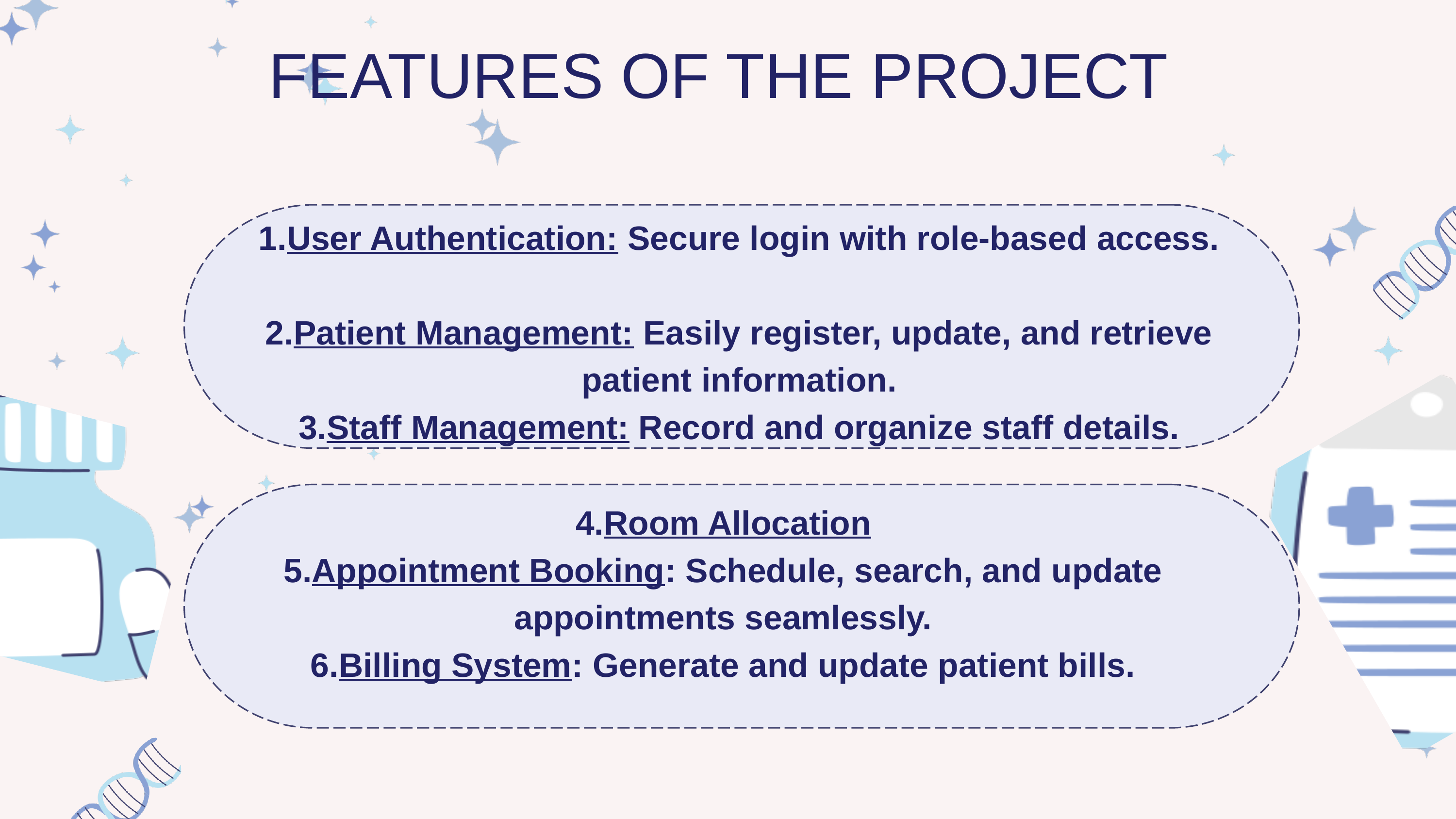

FEATURES OF THE PROJECT

1.User Authentication: Secure login with role-based access.

2.Patient Management: Easily register, update, and retrieve patient information.
3.Staff Management: Record and organize staff details.

4.Room Allocation
5.Appointment Booking: Schedule, search, and update appointments seamlessly.
6.Billing System: Generate and update patient bills.